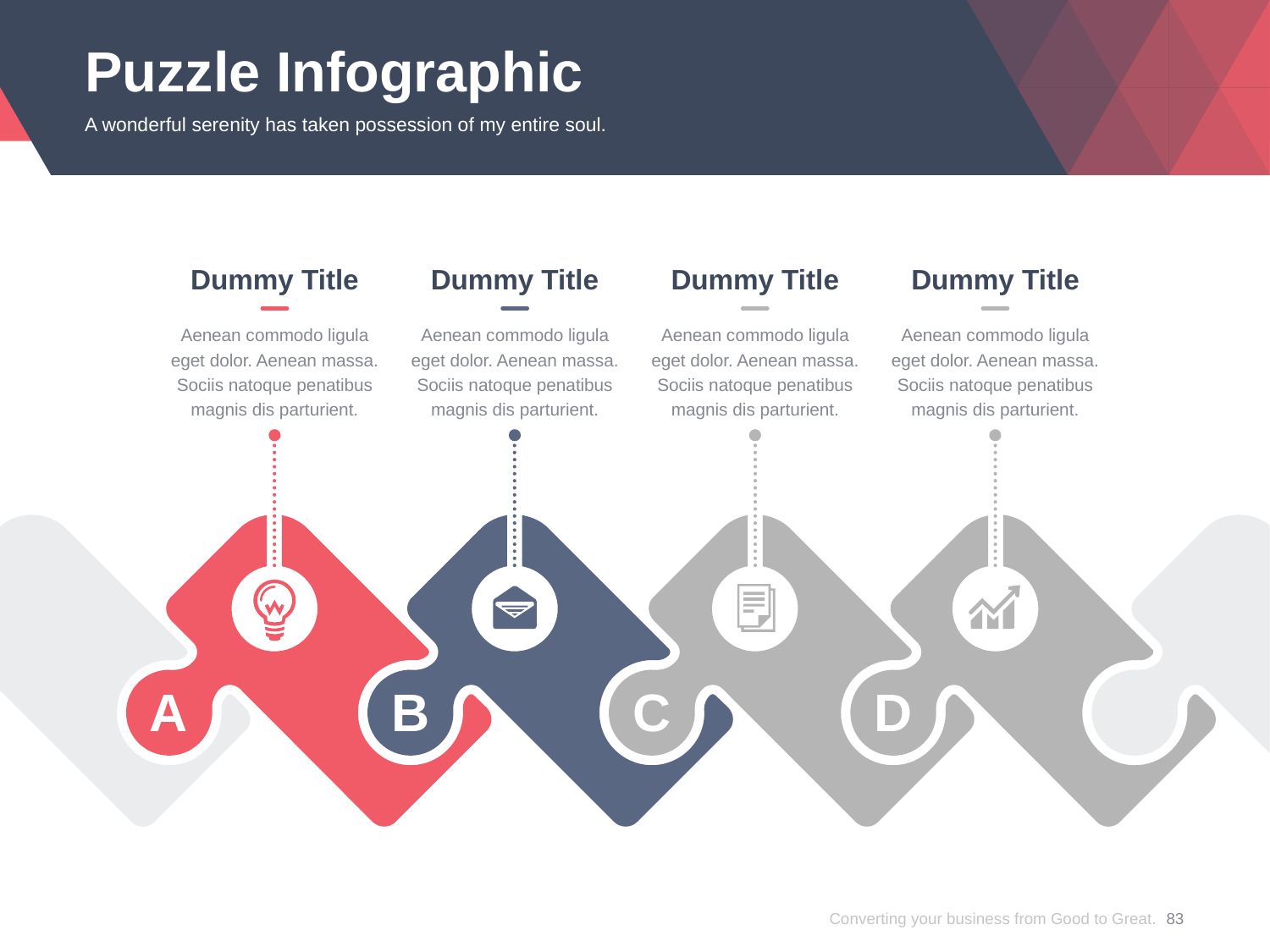

# Puzzle Infographic
A wonderful serenity has taken possession of my entire soul.
Dummy Title
Aenean commodo ligula eget dolor. Aenean massa. Sociis natoque penatibus magnis dis parturient.
Dummy Title
Aenean commodo ligula eget dolor. Aenean massa. Sociis natoque penatibus magnis dis parturient.
Dummy Title
Aenean commodo ligula eget dolor. Aenean massa. Sociis natoque penatibus magnis dis parturient.
Dummy Title
Aenean commodo ligula eget dolor. Aenean massa. Sociis natoque penatibus magnis dis parturient.

A
B
C
D
Converting your business from Good to Great.
83